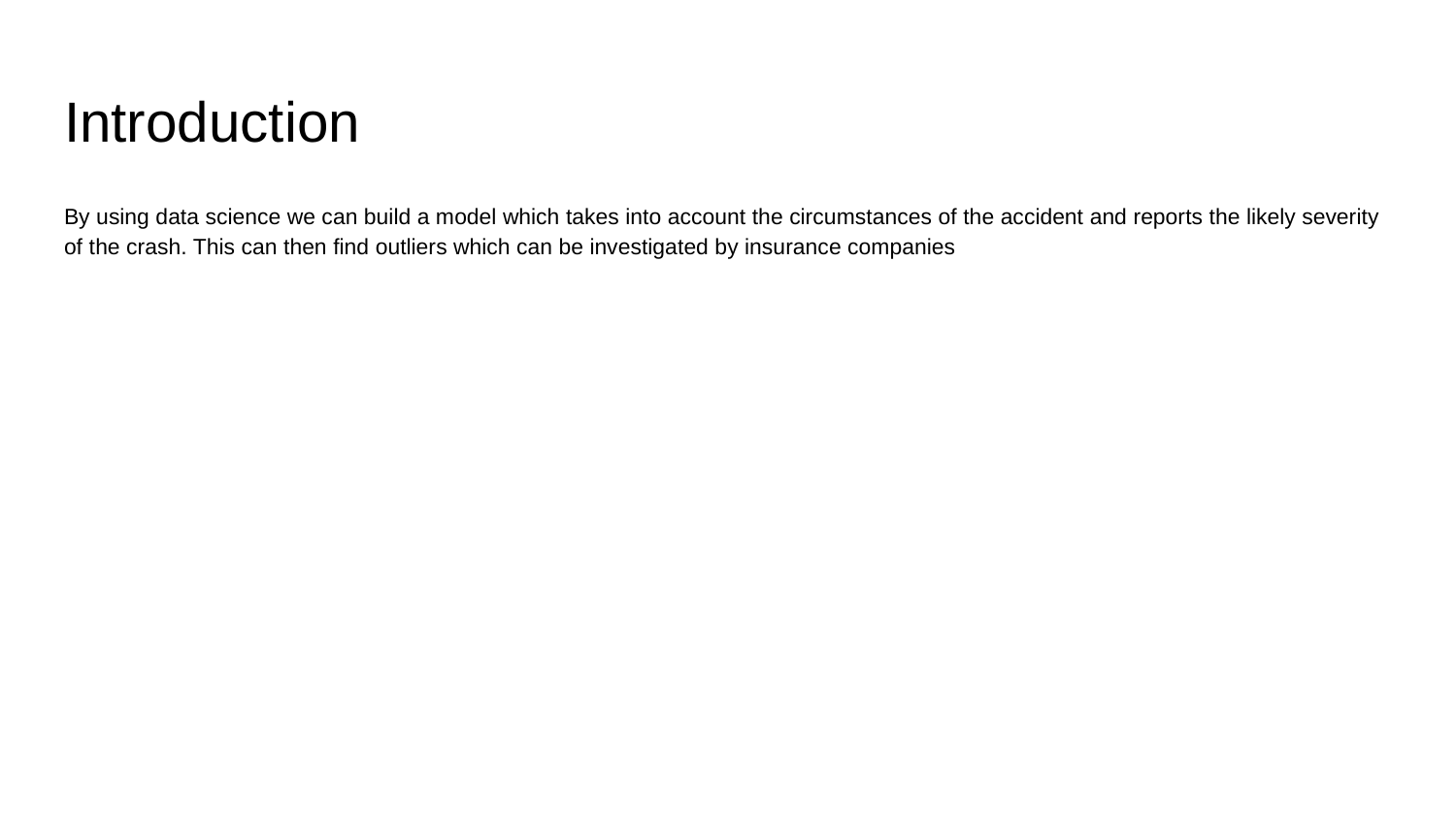

# Introduction
By using data science we can build a model which takes into account the circumstances of the accident and reports the likely severity of the crash. This can then find outliers which can be investigated by insurance companies